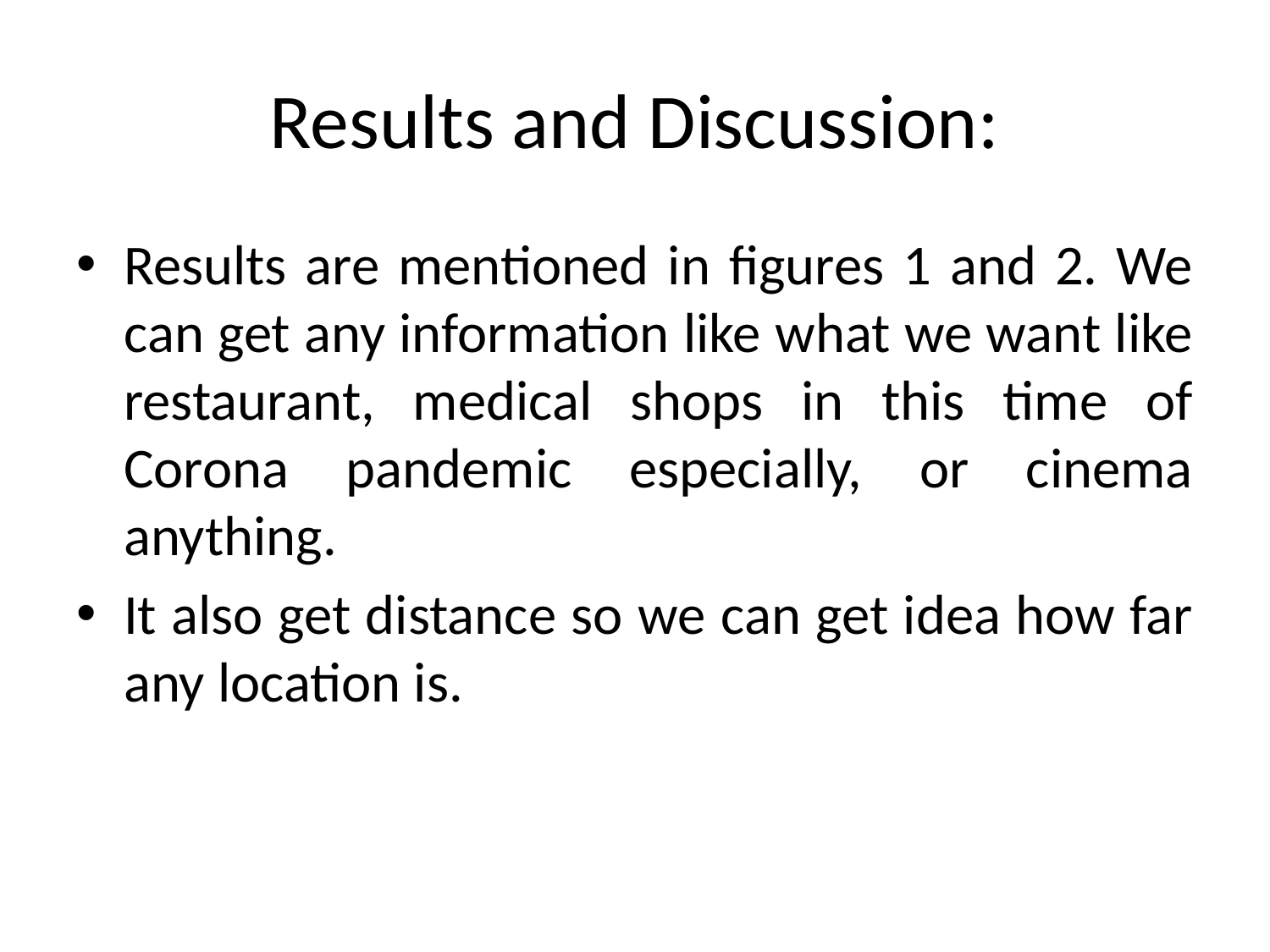

# Results and Discussion:
Results are mentioned in figures 1 and 2. We can get any information like what we want like restaurant, medical shops in this time of Corona pandemic especially, or cinema anything.
It also get distance so we can get idea how far any location is.